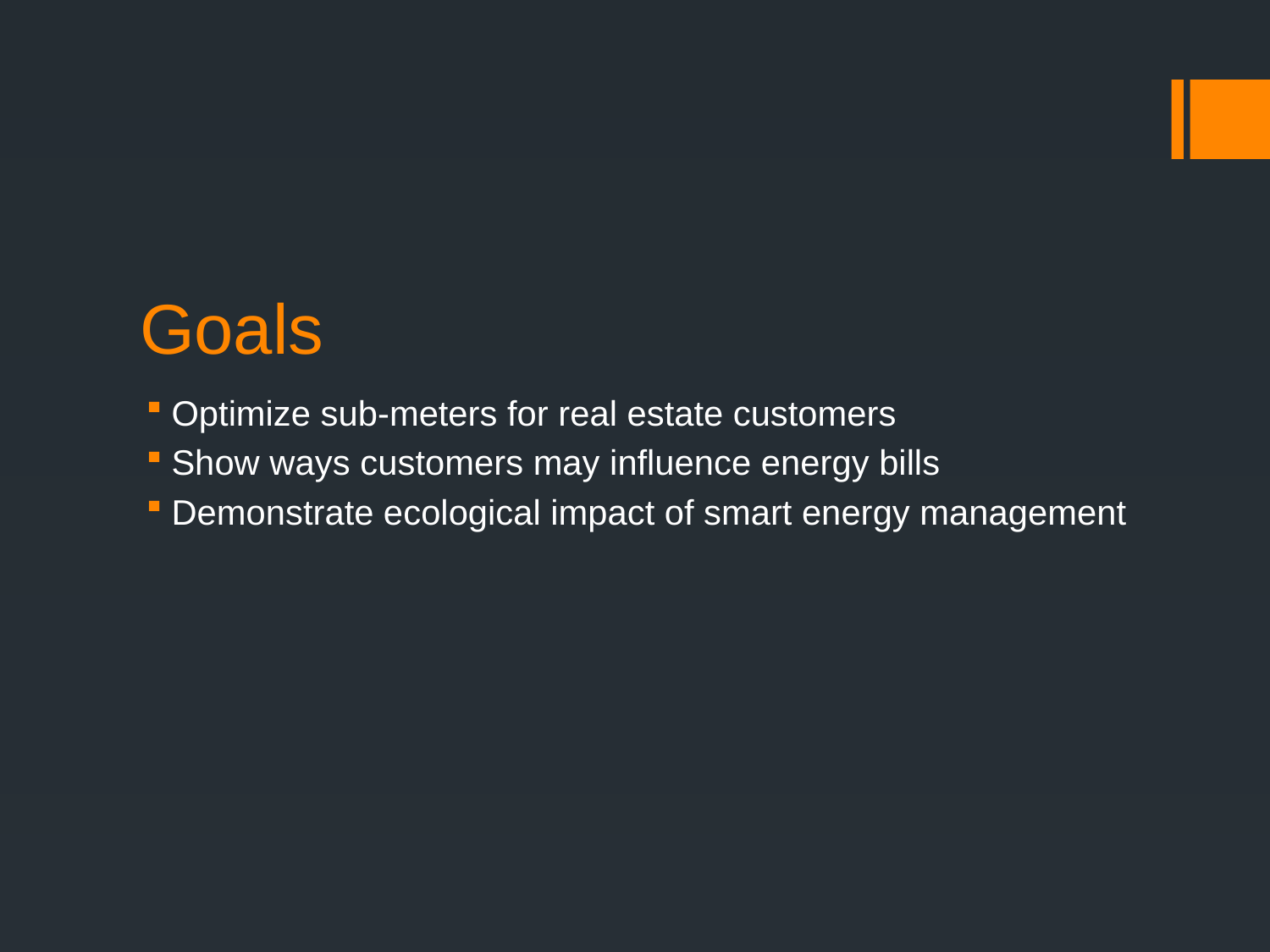

# Goals
Optimize sub-meters for real estate customers
Show ways customers may influence energy bills
Demonstrate ecological impact of smart energy management